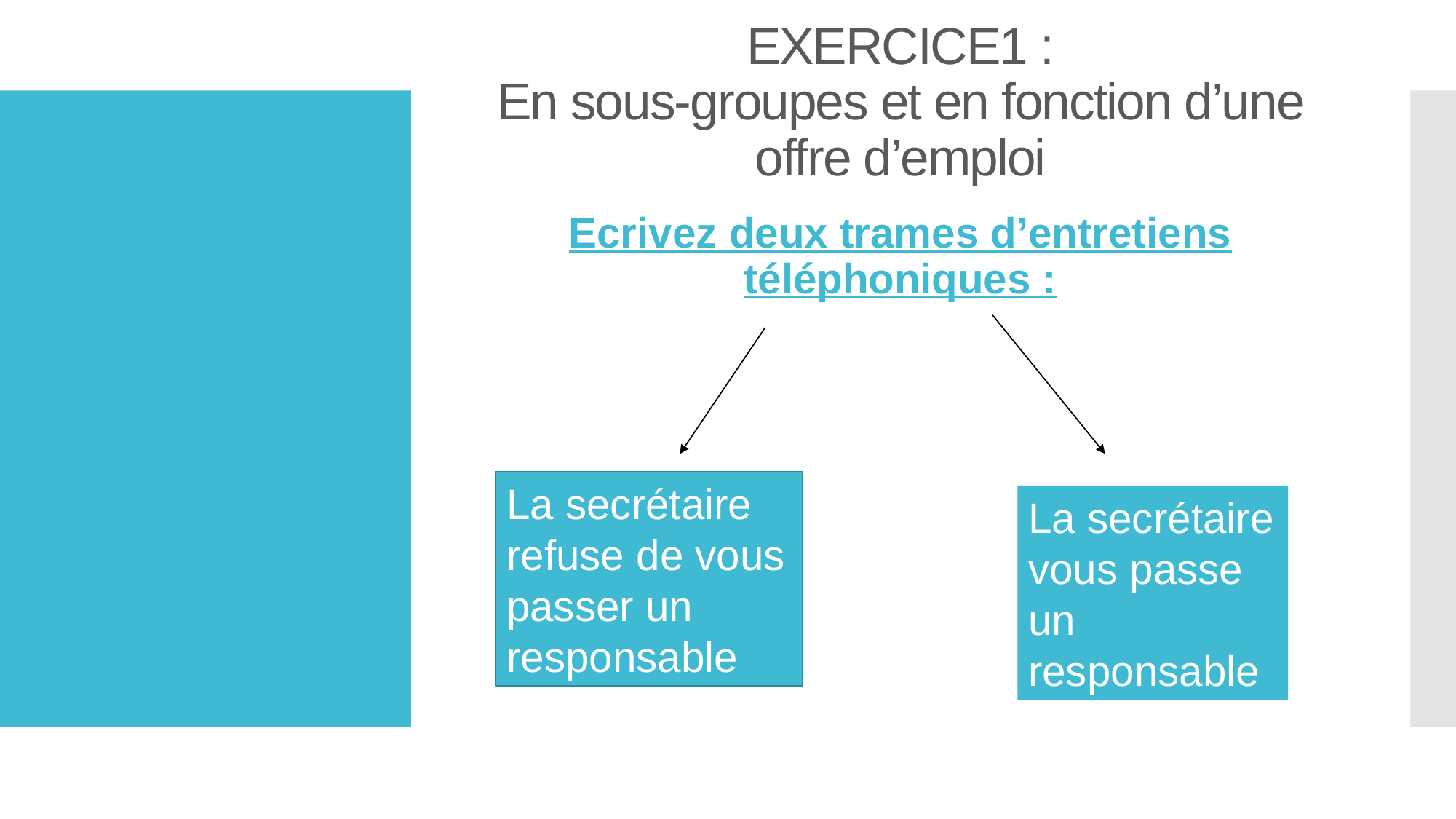

# EXERCICE1 : En sous-groupes et en fonction d’une offre d’emploi
Ecrivez deux trames d’entretiens téléphoniques :

La secrétaire refuse de vous passer un responsable
La secrétaire vous passe un responsable